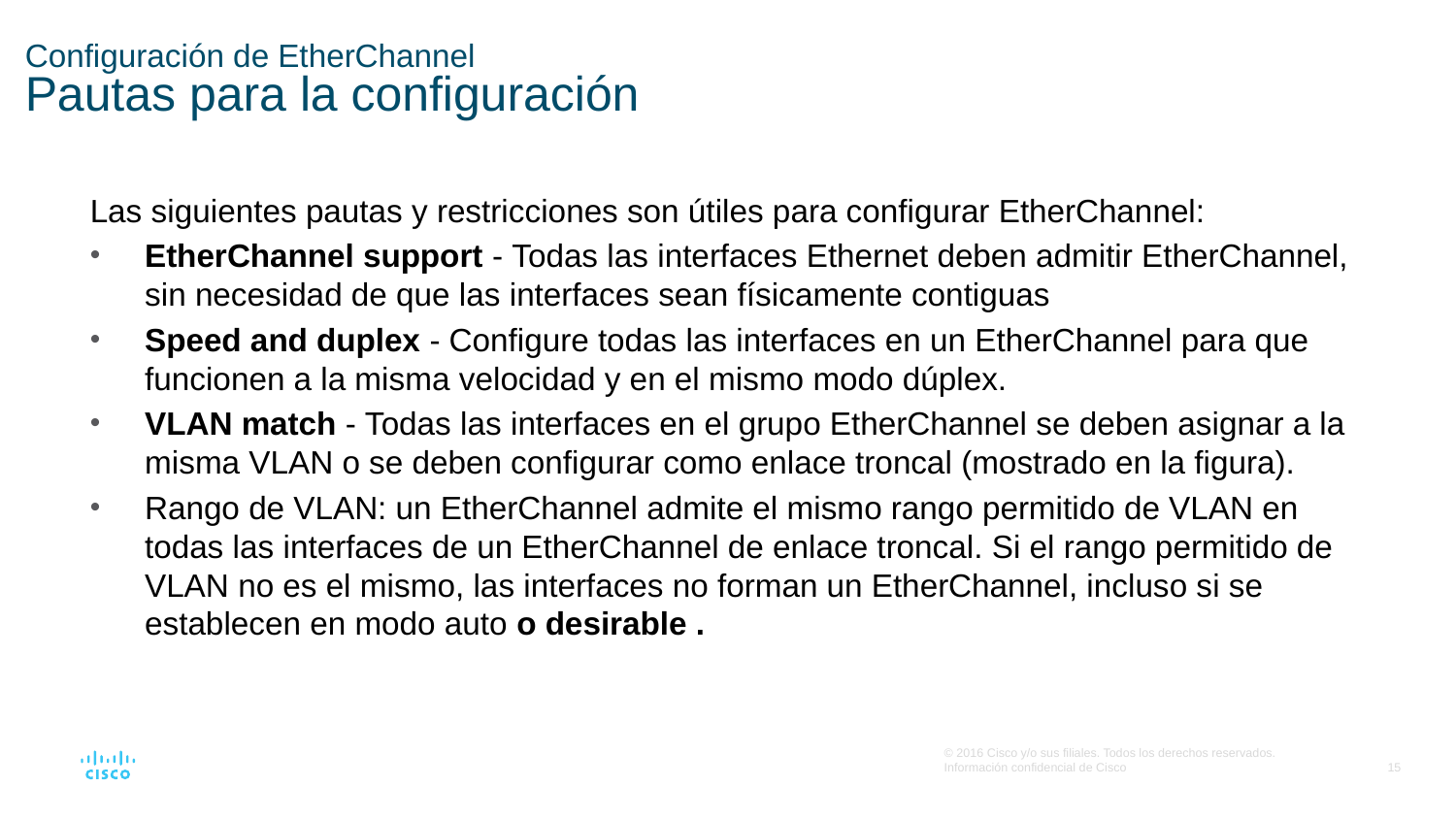

# Configuración de EtherChannel Pautas para la configuración
Las siguientes pautas y restricciones son útiles para configurar EtherChannel:
EtherChannel support - Todas las interfaces Ethernet deben admitir EtherChannel, sin necesidad de que las interfaces sean físicamente contiguas
Speed and duplex - Configure todas las interfaces en un EtherChannel para que funcionen a la misma velocidad y en el mismo modo dúplex.
VLAN match - Todas las interfaces en el grupo EtherChannel se deben asignar a la misma VLAN o se deben configurar como enlace troncal (mostrado en la figura).
Rango de VLAN: un EtherChannel admite el mismo rango permitido de VLAN en todas las interfaces de un EtherChannel de enlace troncal. Si el rango permitido de VLAN no es el mismo, las interfaces no forman un EtherChannel, incluso si se establecen en modo auto o desirable .